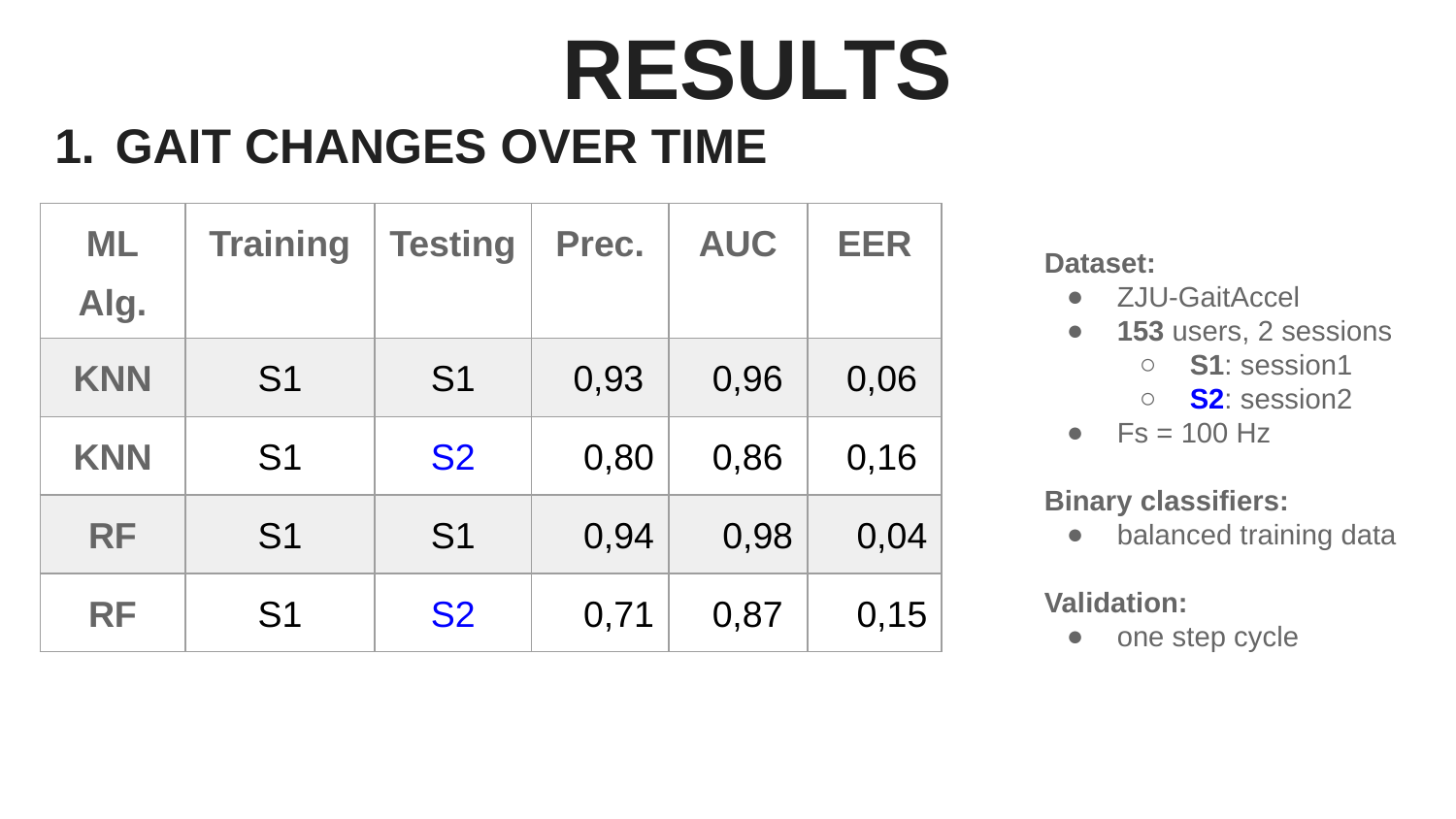

# RESULTS

GAIT CHANGES OVER TIME
| ML Alg. | Training | Testing | Prec. | AUC | EER |
| --- | --- | --- | --- | --- | --- |
| KNN | S1 | S1 | 0,93 | 0,96 | 0,06 |
| KNN | S1 | S2 | 0,80 | 0,86 | 0,16 |
| RF | S1 | S1 | 0,94 | 0,98 | 0,04 |
| RF | S1 | S2 | 0,71 | 0,87 | 0,15 |
Dataset:
ZJU-GaitAccel
153 users, 2 sessions
S1: session1
S2: session2
Fs = 100 Hz

Binary classifiers:
balanced training data

Validation:
one step cycle